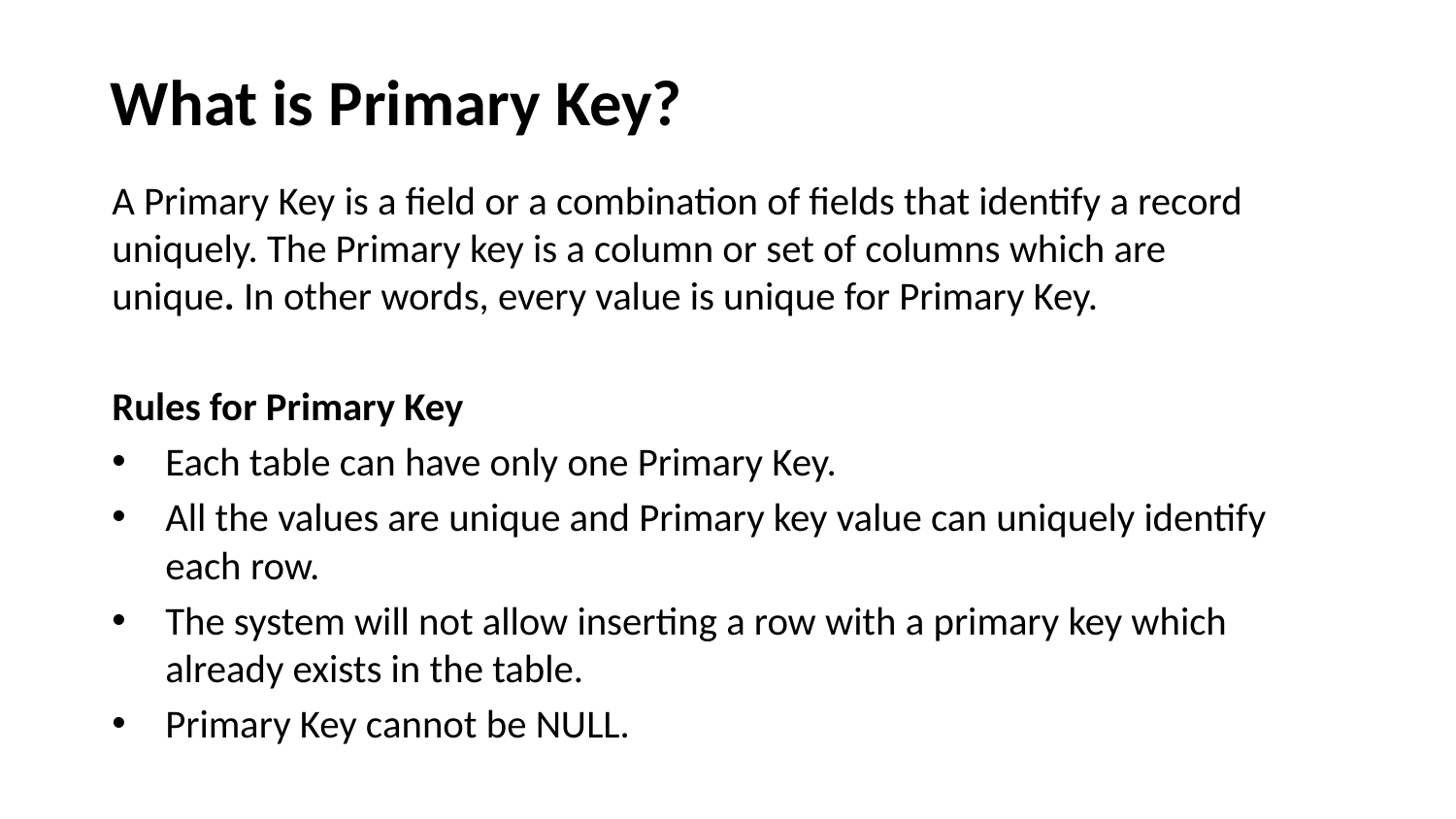

# What is Primary Key?
A Primary Key is a field or a combination of fields that identify a record uniquely. The Primary key is a column or set of columns which are unique. In other words, every value is unique for Primary Key.

Rules for Primary Key
Each table can have only one Primary Key.
All the values are unique and Primary key value can uniquely identify each row.
The system will not allow inserting a row with a primary key which already exists in the table.
Primary Key cannot be NULL.